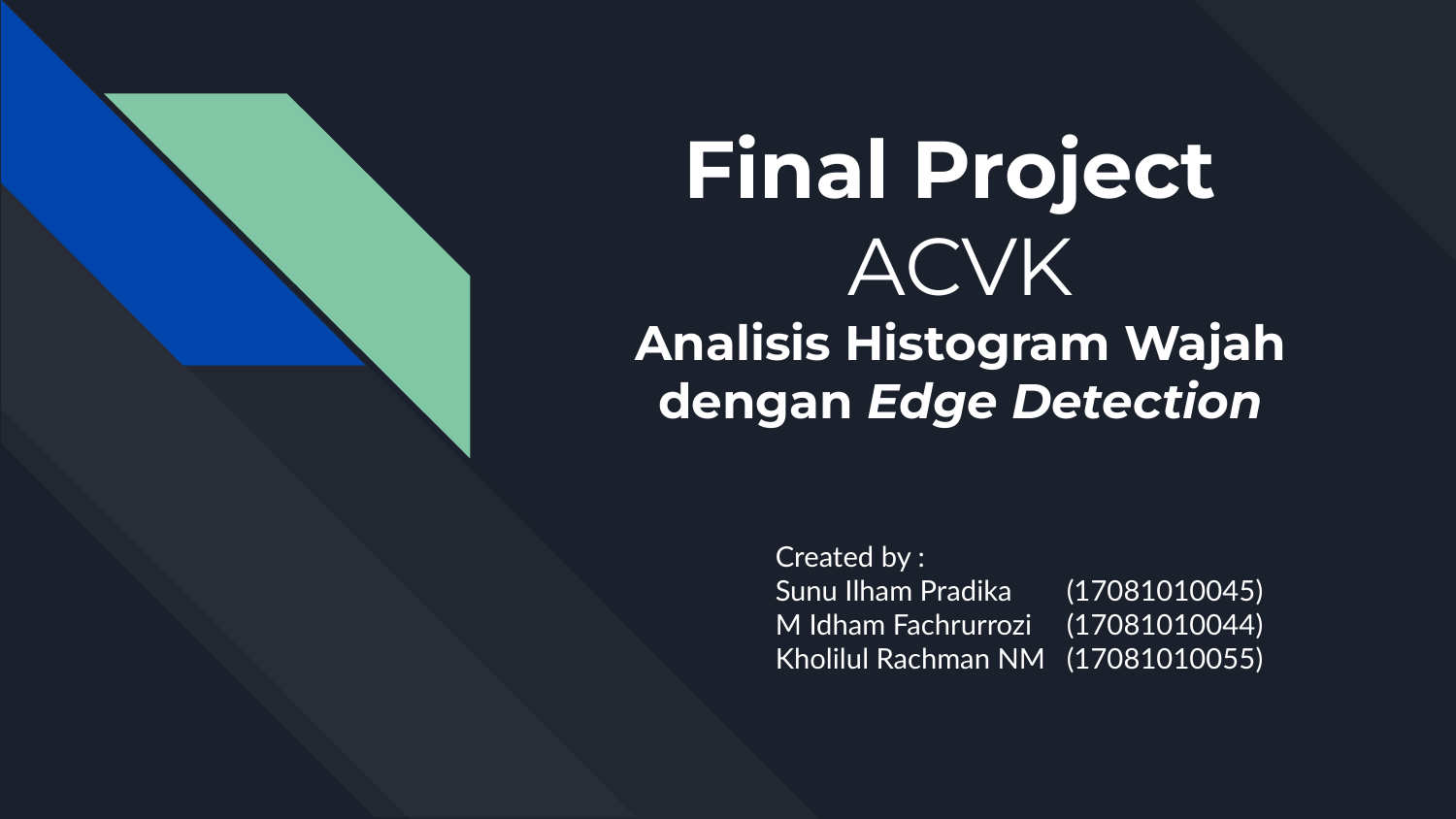

# Final Project
ACVK
Analisis Histogram Wajah dengan Edge Detection
Created by :
Sunu Ilham Pradika 	(17081010045)
M Idham Fachrurrozi 	(17081010044)
Kholilul Rachman NM	(17081010055)